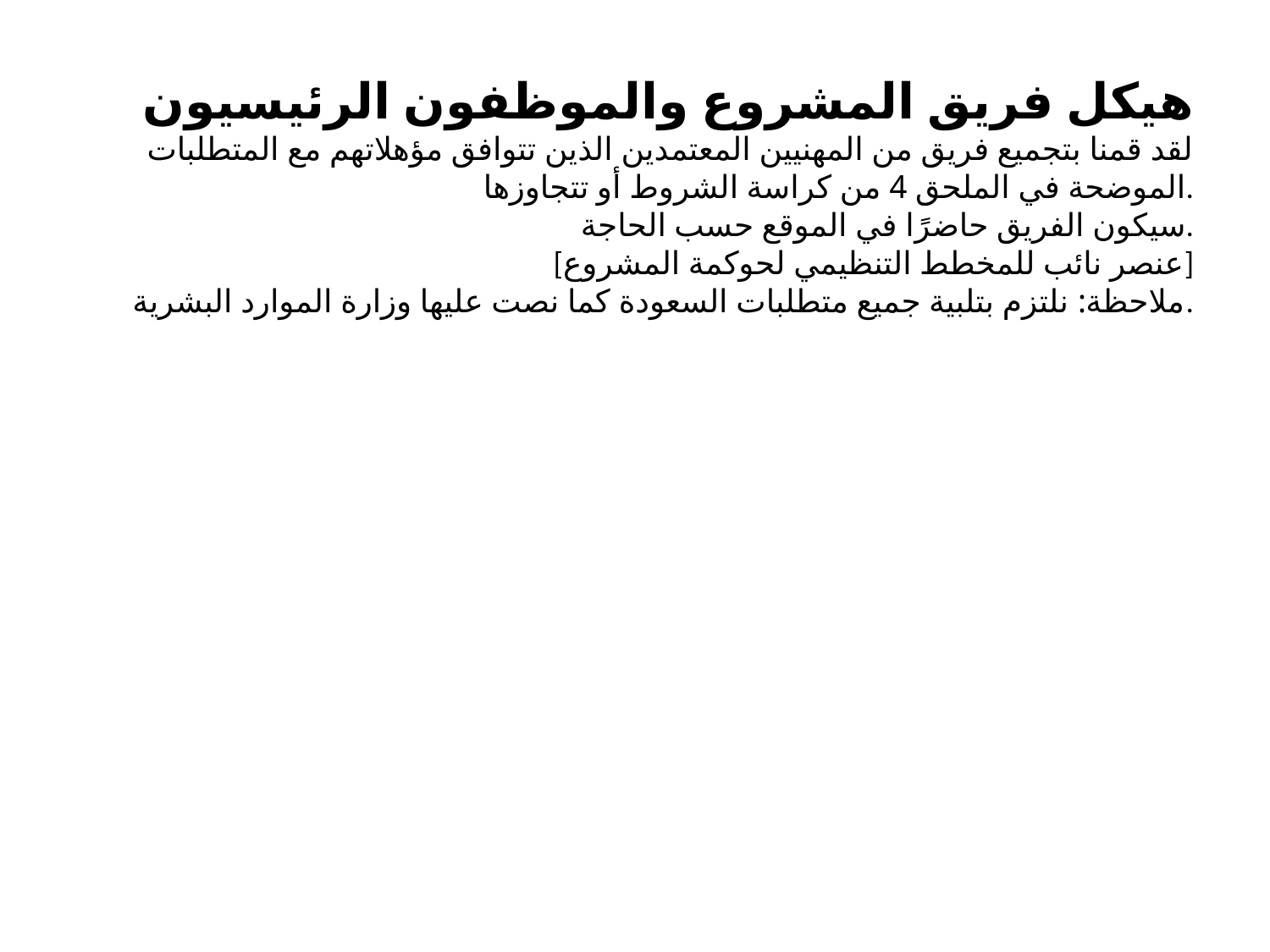

هيكل فريق المشروع والموظفون الرئيسيون
لقد قمنا بتجميع فريق من المهنيين المعتمدين الذين تتوافق مؤهلاتهم مع المتطلبات الموضحة في الملحق 4 من كراسة الشروط أو تتجاوزها.
سيكون الفريق حاضرًا في الموقع حسب الحاجة.
[عنصر نائب للمخطط التنظيمي لحوكمة المشروع]
ملاحظة: نلتزم بتلبية جميع متطلبات السعودة كما نصت عليها وزارة الموارد البشرية.